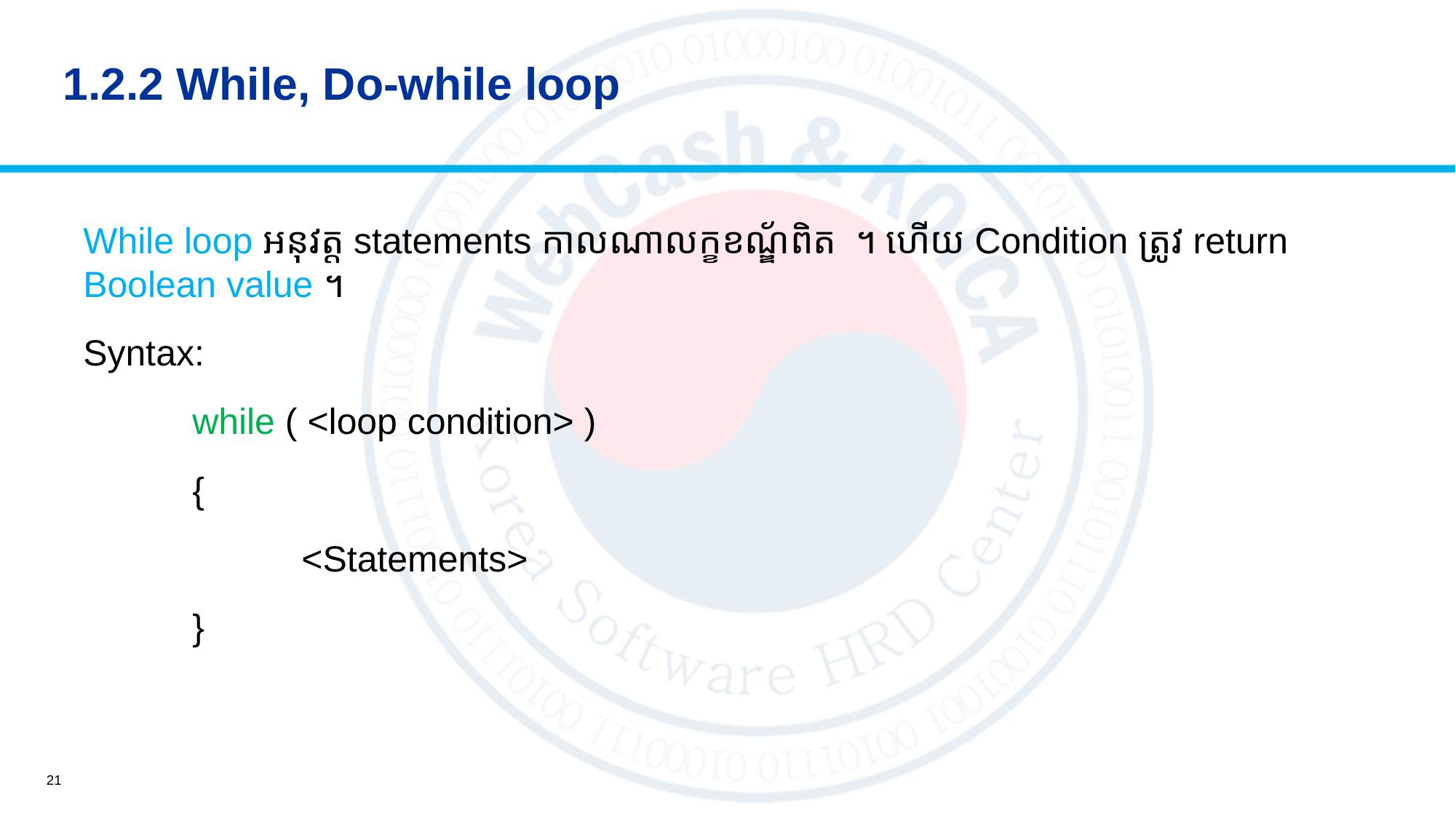

# 1.2.2 While, Do-while loop
While loop អនុវត្ដ statements កាលណាលក្ខខណ័្ឌពិត  ។ ហើយ Condition ត្រូវ return Boolean value ។
Syntax:
	while ( <loop condition> )
	{
		<Statements>
	}
21